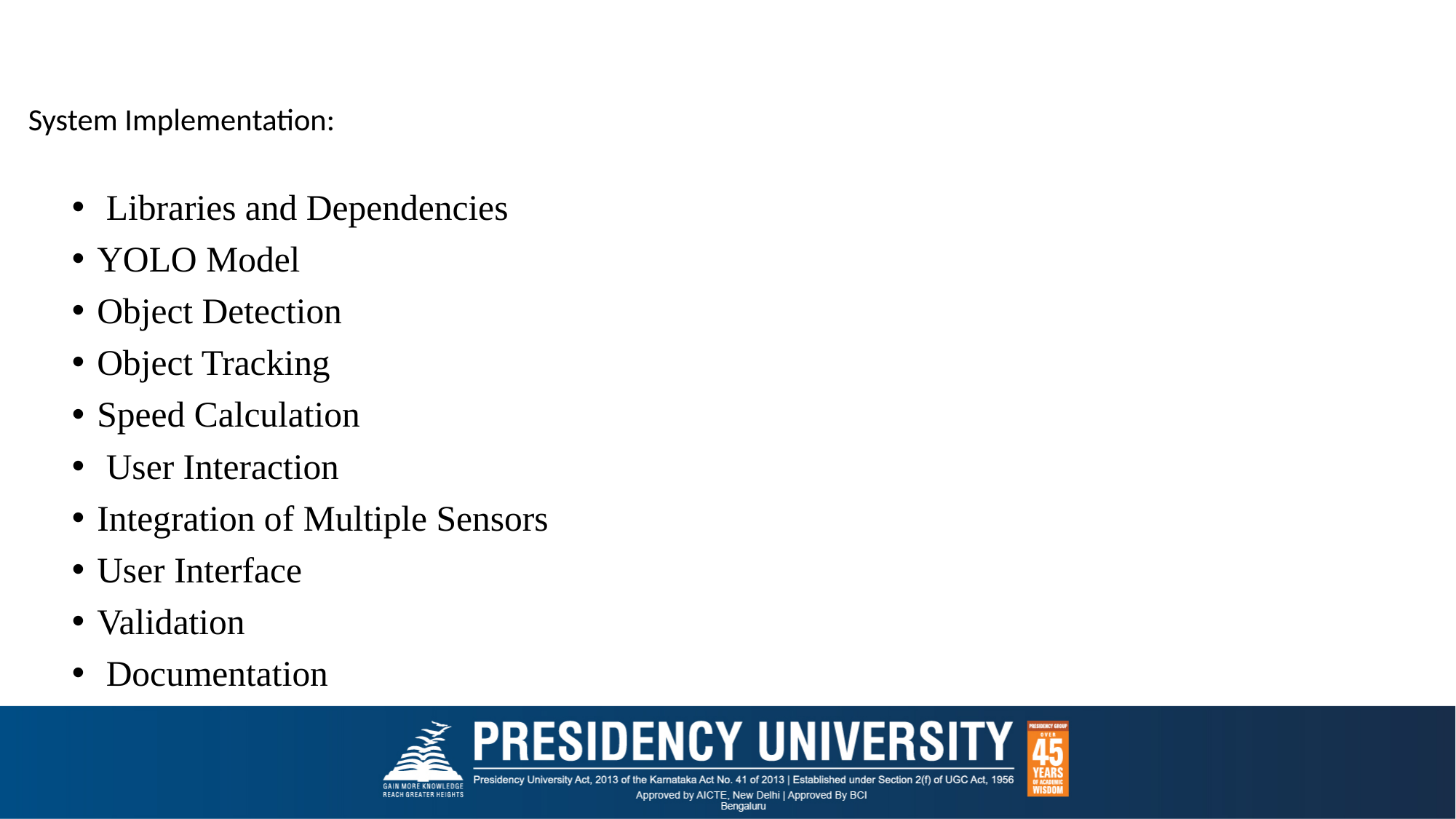

# System Implementation:
 Libraries and Dependencies
YOLO Model
Object Detection
Object Tracking
Speed Calculation
 User Interaction
Integration of Multiple Sensors
User Interface
Validation
 Documentation